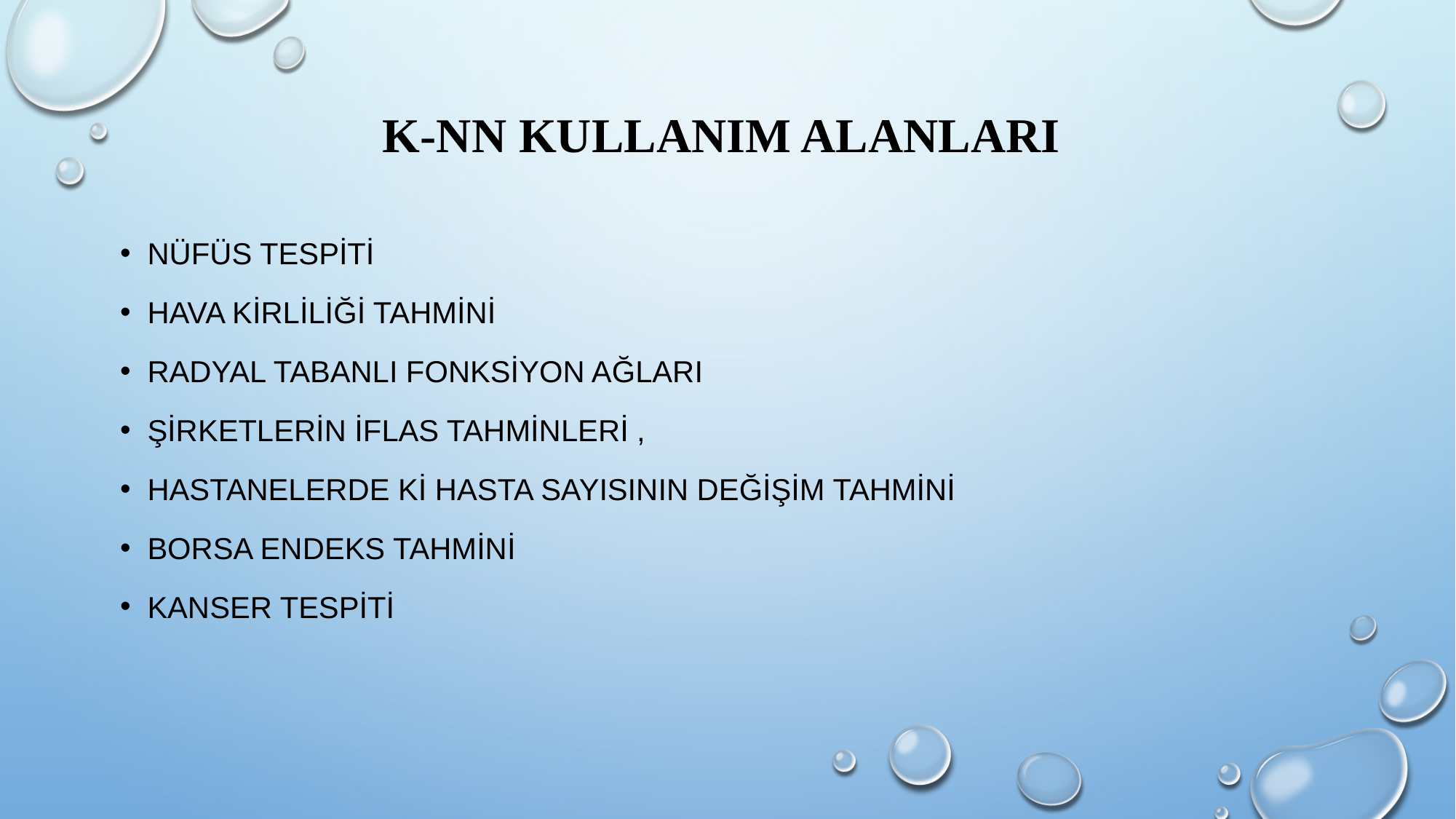

# K-nn kullanım alanları
Nüfüs tespiti
Hava kirliliği tahmini
Radyal tabanlı fonksiyon ağları
Şirketlerin iflas tahminleri ,
Hastanelerde ki hasta sayısının değişim tahmini
Borsa endeks tahmini
Kanser tespiti